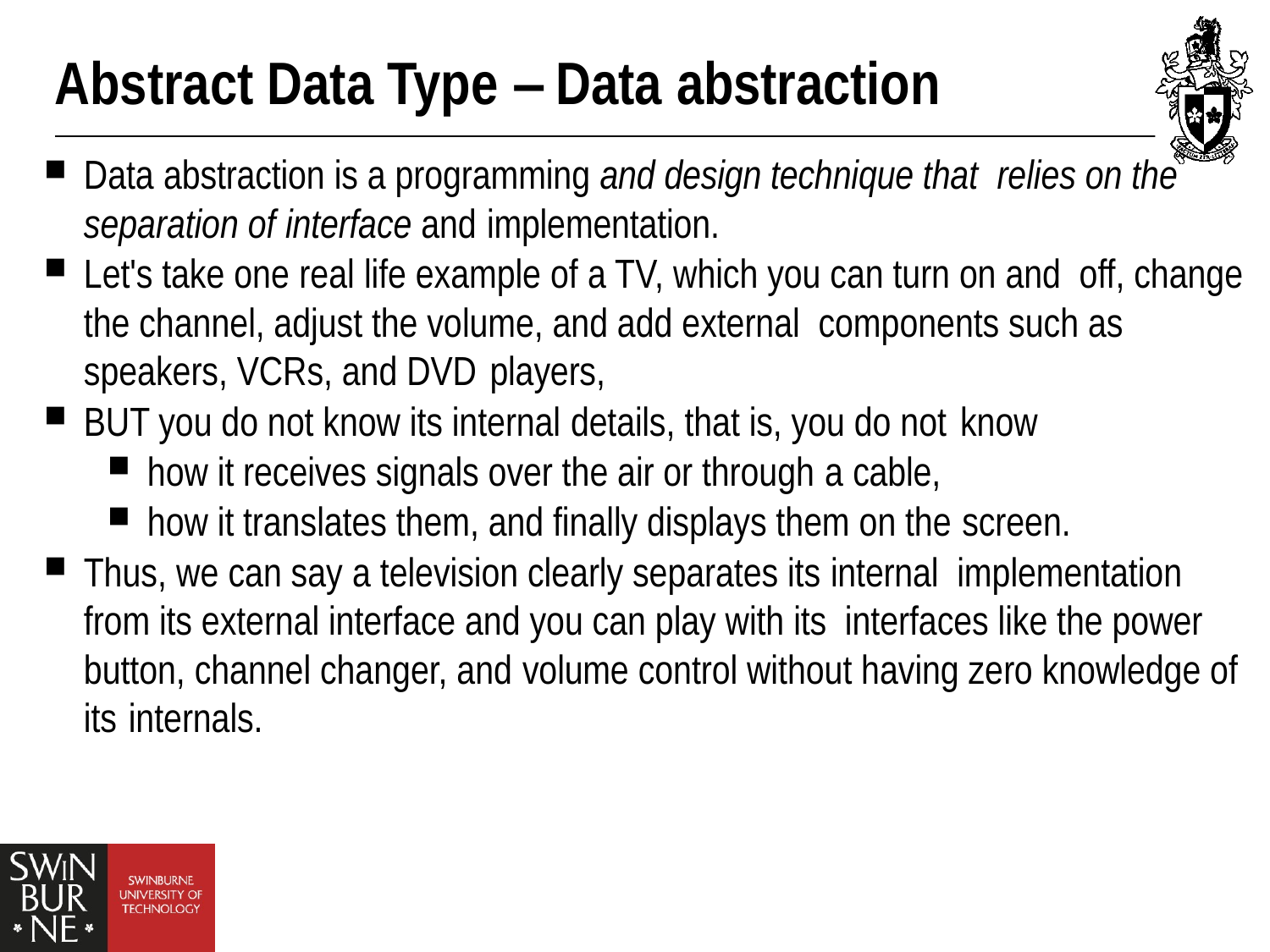

# Abstract Data Type – Data abstraction
Data abstraction is a programming and design technique that  relies on the separation of interface and implementation.
Let's take one real life example of a TV, which you can turn on and  off, change the channel, adjust the volume, and add external  components such as speakers, VCRs, and DVD players,
BUT you do not know its internal details, that is, you do not know
how it receives signals over the air or through a cable,
how it translates them, and finally displays them on the screen.
Thus, we can say a television clearly separates its internal  implementation from its external interface and you can play with its  interfaces like the power button, channel changer, and volume control without having zero knowledge of its internals.